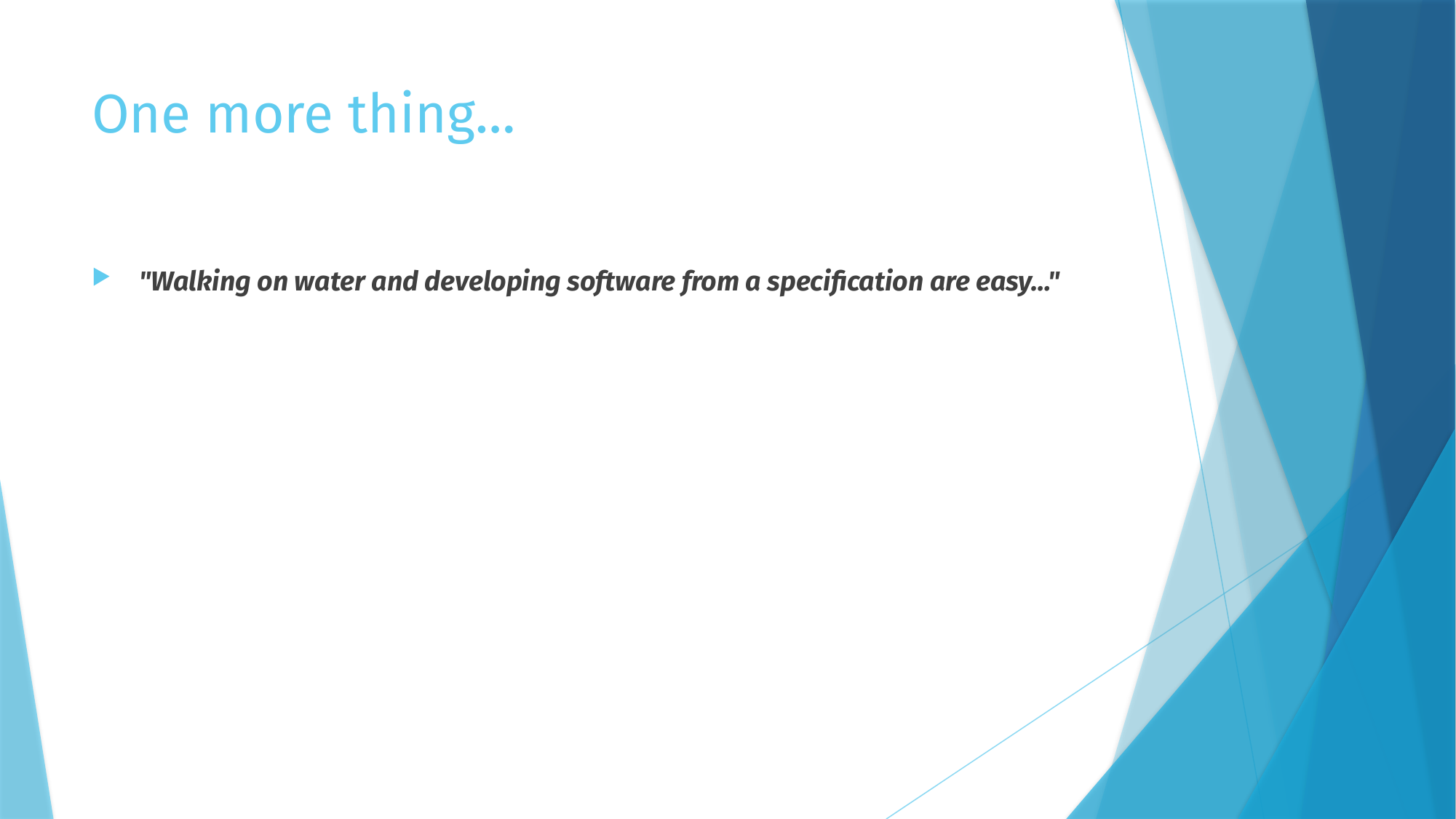

# One more thing…
 "Walking on water and developing software from a specification are easy…"